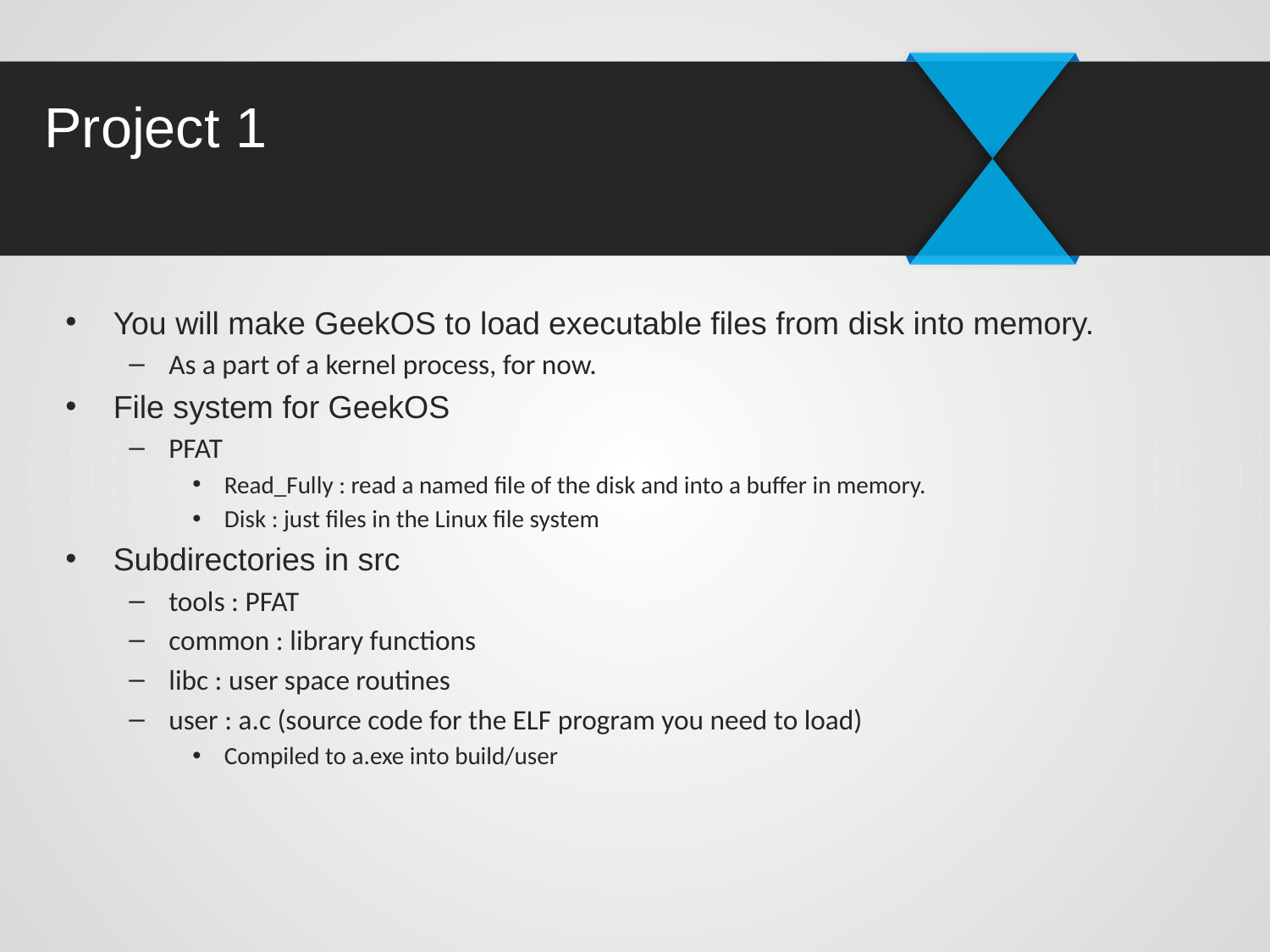

# Project 1

You will make GeekOS to load executable files from disk into memory.
As a part of a kernel process, for now.
File system for GeekOS
PFAT
Read_Fully : read a named file of the disk and into a buffer in memory.
Disk : just files in the Linux file system
Subdirectories in src
tools : PFAT
common : library functions
libc : user space routines
user : a.c (source code for the ELF program you need to load)
Compiled to a.exe into build/user